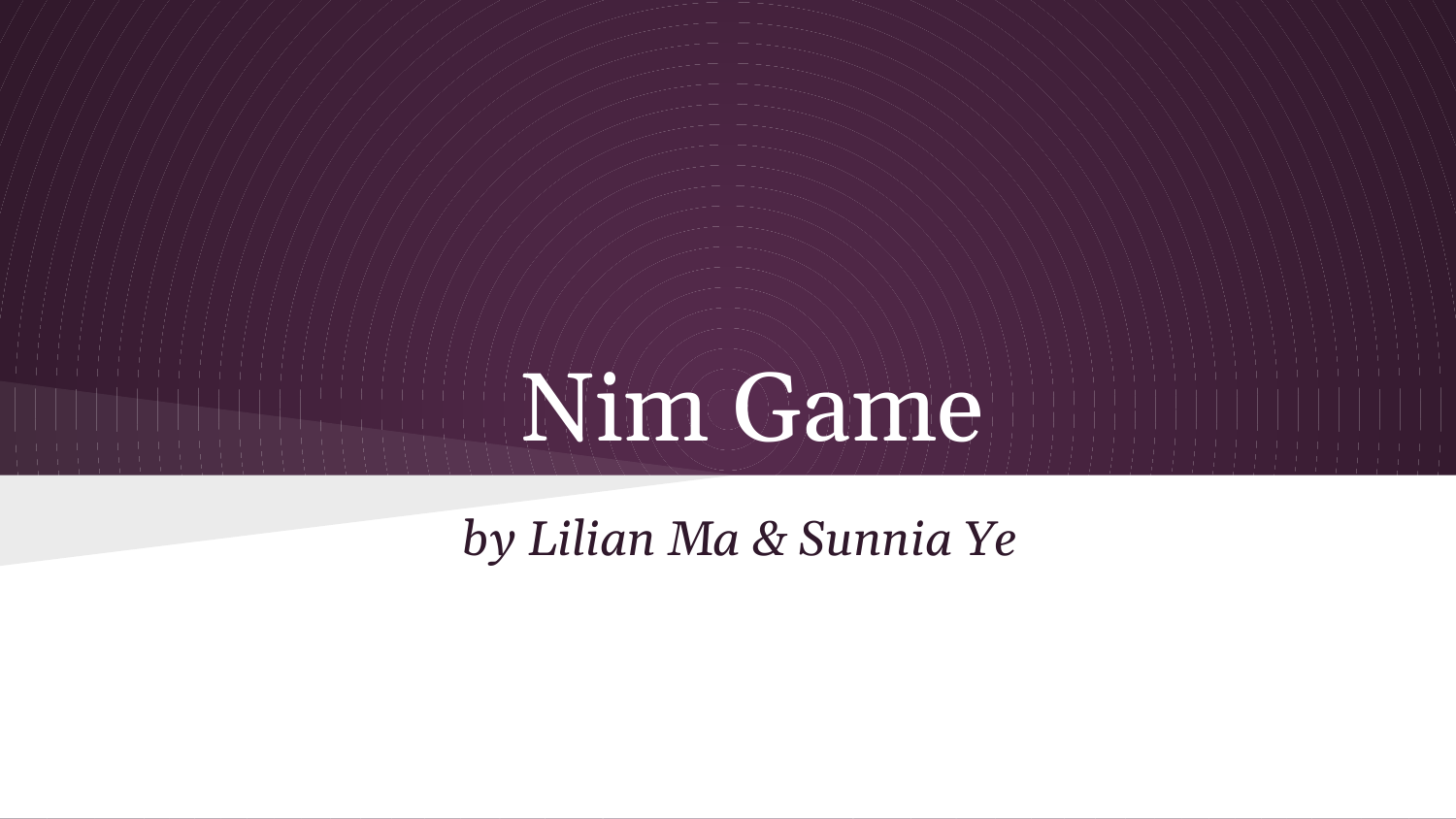

# Nim Game
by Lilian Ma & Sunnia Ye